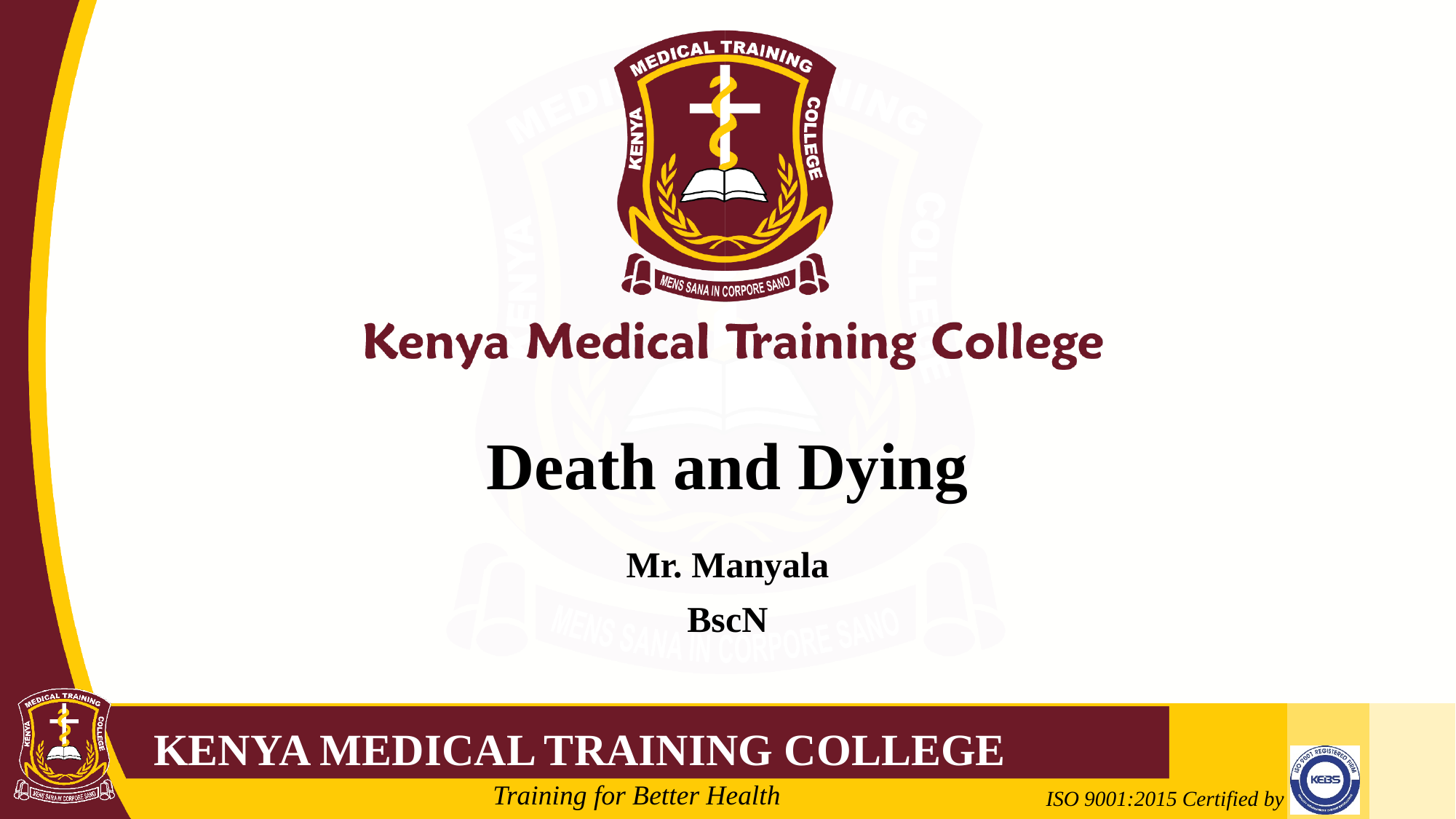

# Death and Dying
Mr. Manyala
BscN